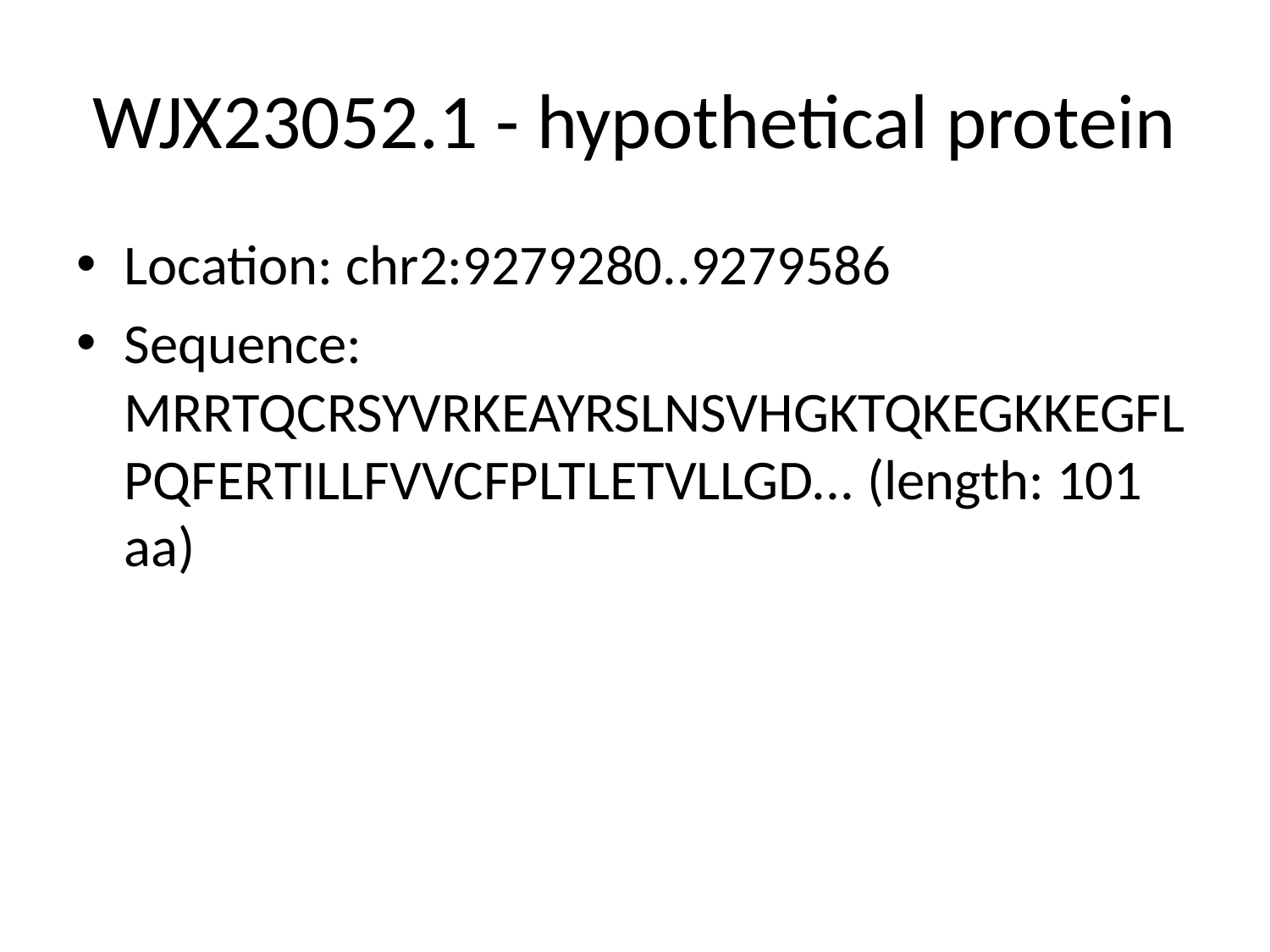

# WJX23052.1 - hypothetical protein
Location: chr2:9279280..9279586
Sequence: MRRTQCRSYVRKEAYRSLNSVHGKTQKEGKKEGFLPQFERTILLFVVCFPLTLETVLLGD... (length: 101 aa)